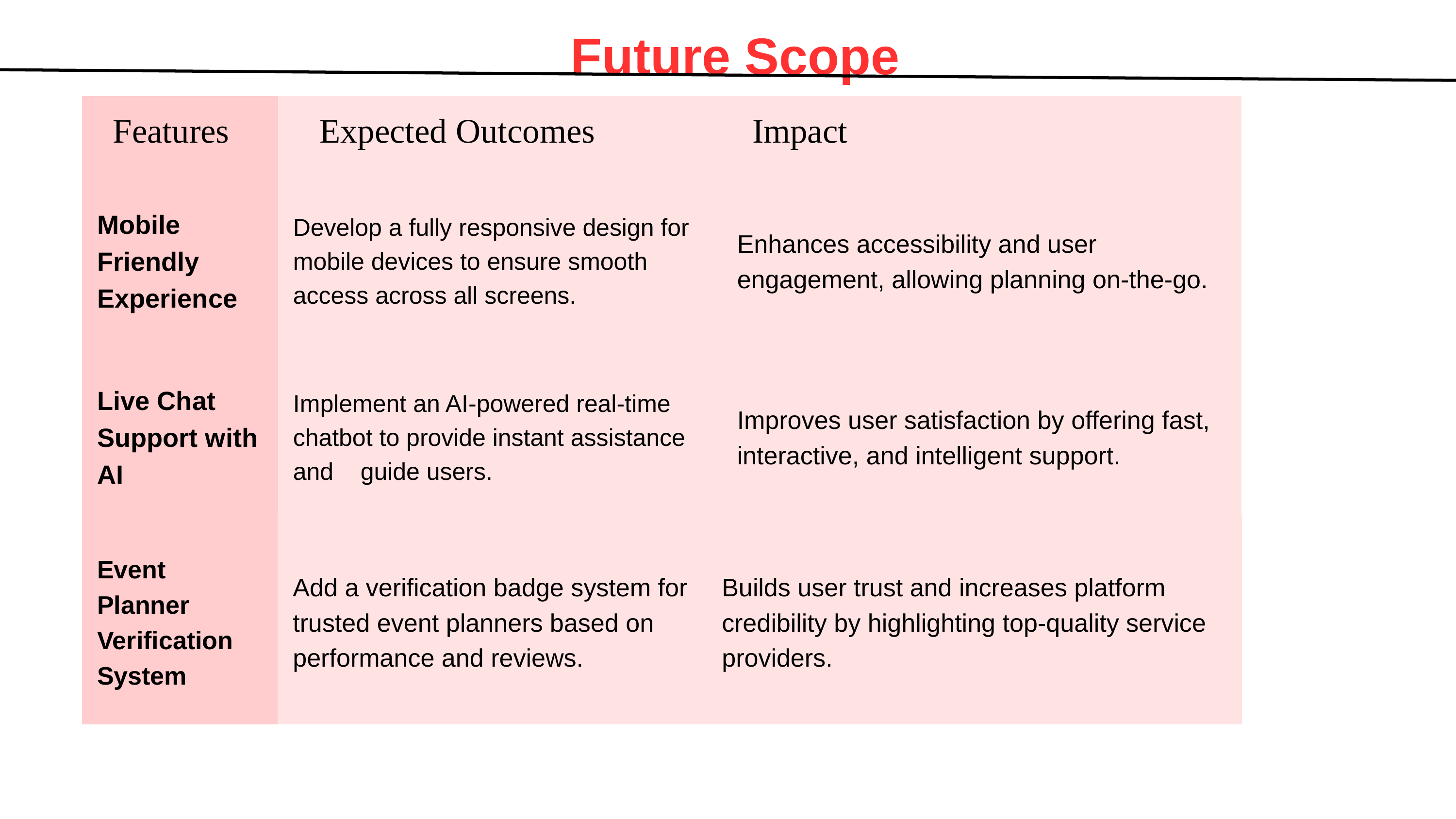

Future Scope

|  |  |  |
| --- | --- | --- |
| Mobile Friendly Experience | Develop a fully responsive design for mobile devices to ensure smooth access across all screens. | Enhances accessibility and user engagement, allowing planning on-the-go. |
| Live Chat Support with AI | Implement an AI-powered real-time chatbot to provide instant assistance and guide users. | Improves user satisfaction by offering fast, interactive, and intelligent support. |
Features
Expected Outcomes
Impact
| Event Planner Verification System | Add a verification badge system for trusted event planners based on performance and reviews. | Builds user trust and increases platform credibility by highlighting top-quality service providers. |
| --- | --- | --- |
|  |  |  |